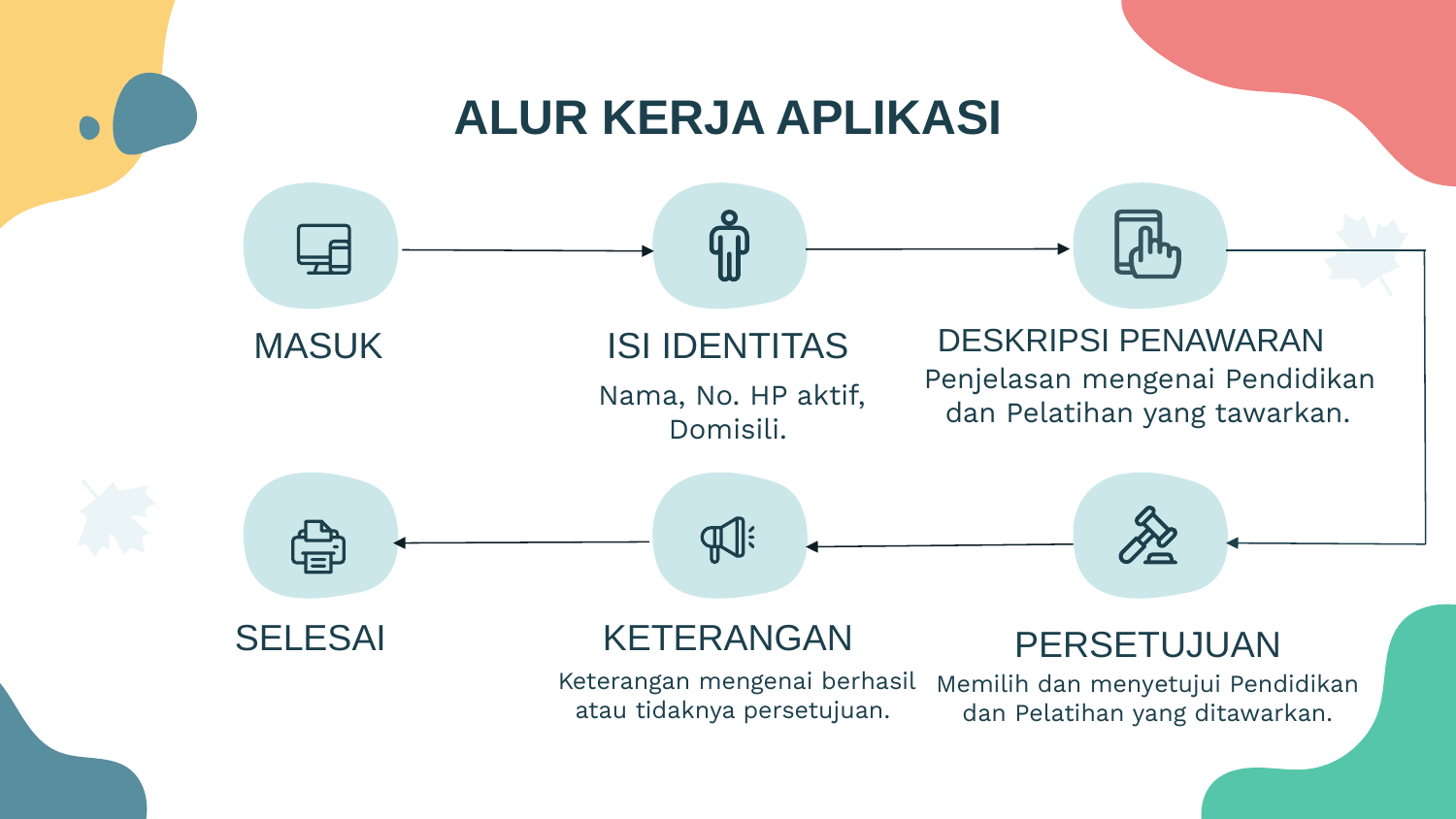

# ALUR KERJA APLIKASI

DESKRIPSI PENAWARAN
MASUK
ISI IDENTITAS
Penjelasan mengenai Pendidikan dan Pelatihan yang tawarkan.
Nama, No. HP aktif, Domisili.

SELESAI
KETERANGAN
PERSETUJUAN
Keterangan mengenai berhasil atau tidaknya persetujuan.
Memilih dan menyetujui Pendidikan dan Pelatihan yang ditawarkan.